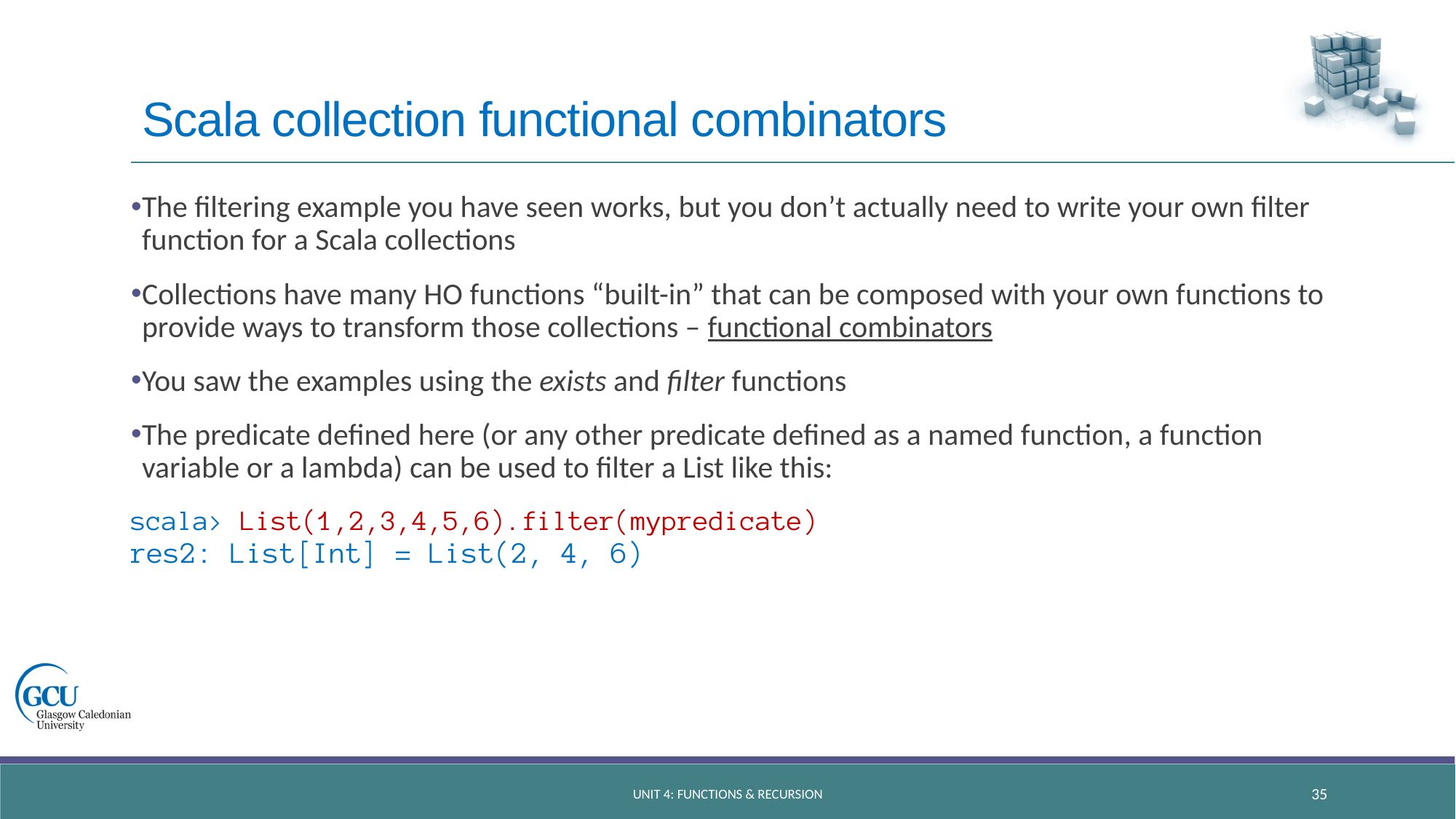

# Scala collection functional combinators
The filtering example you have seen works, but you don’t actually need to write your own filter function for a Scala collections
Collections have many HO functions “built-in” that can be composed with your own functions to provide ways to transform those collections – functional combinators
You saw the examples using the exists and filter functions
The predicate defined here (or any other predicate defined as a named function, a function variable or a lambda) can be used to filter a List like this:
scala> List(1,2,3,4,5,6).filter(mypredicate)
res2: List[Int] = List(2, 4, 6)

unit 4: functions & recursion
35